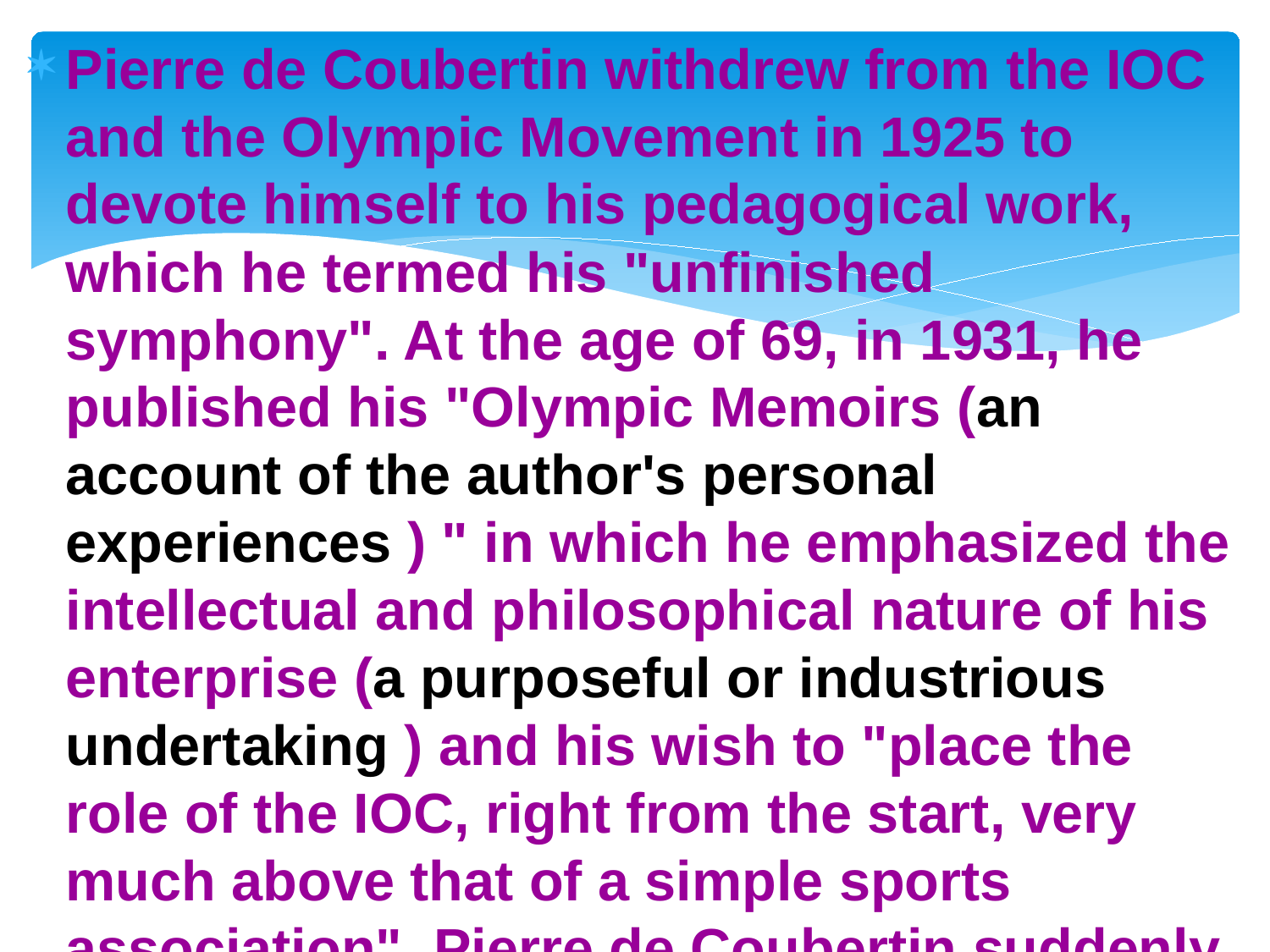

Pierre de Coubertin withdrew from the IOC and the Olympic Movement in 1925 to devote himself to his pedagogical work, which he termed his "unfinished symphony". At the age of 69, in 1931, he published his "Olympic Memoirs (an account of the author's personal experiences ) " in which he emphasized the intellectual and philosophical nature of his enterprise (a purposeful or industrious undertaking ) and his wish to "place the role of the IOC, right from the start, very much above that of a simple sports association". Pierre de Coubertin suddenly died of a heart attack